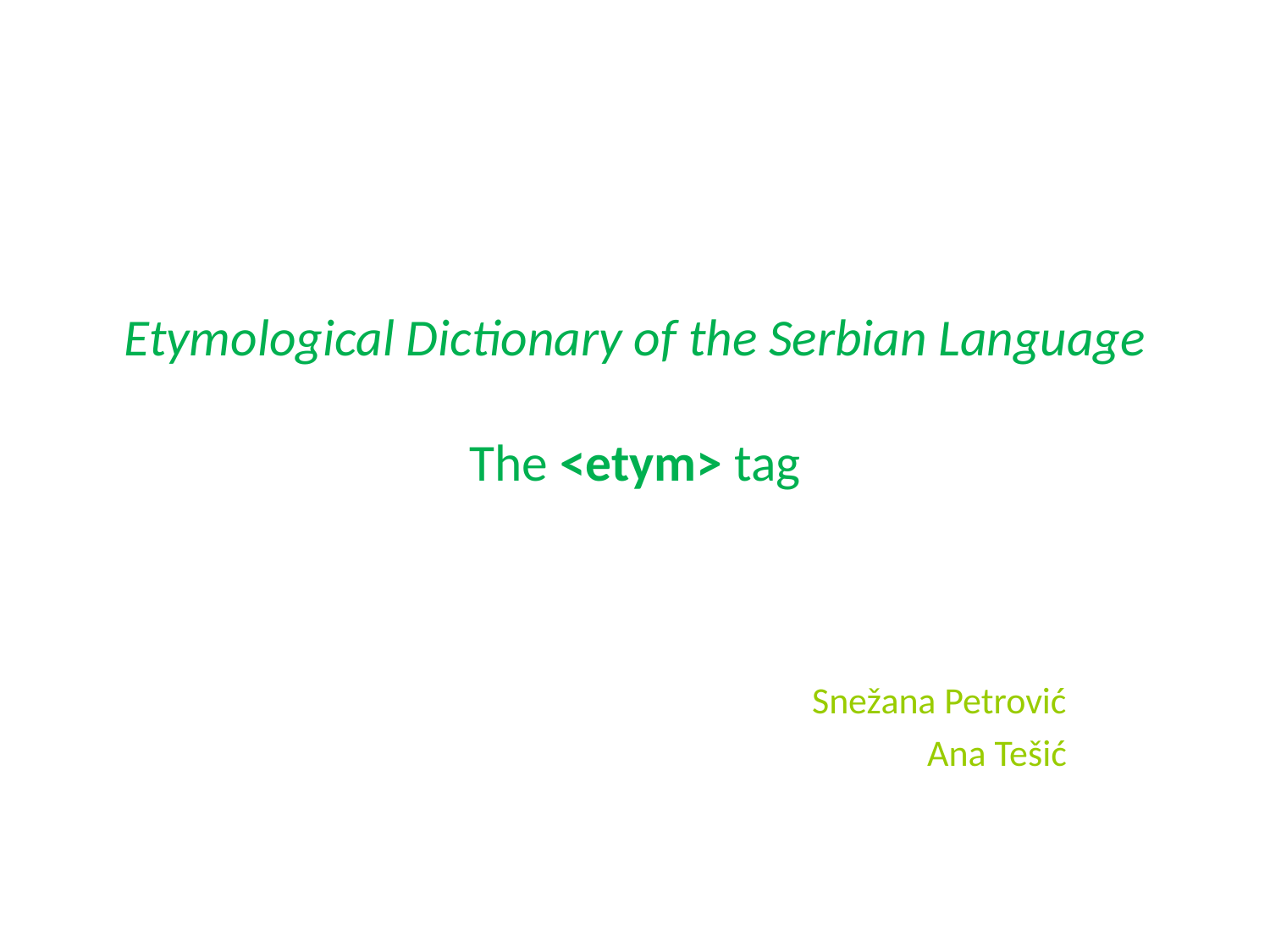

# Etymological Dictionary of the Serbian Language The <etym> tag

Snežana Petrović
Ana Tešić